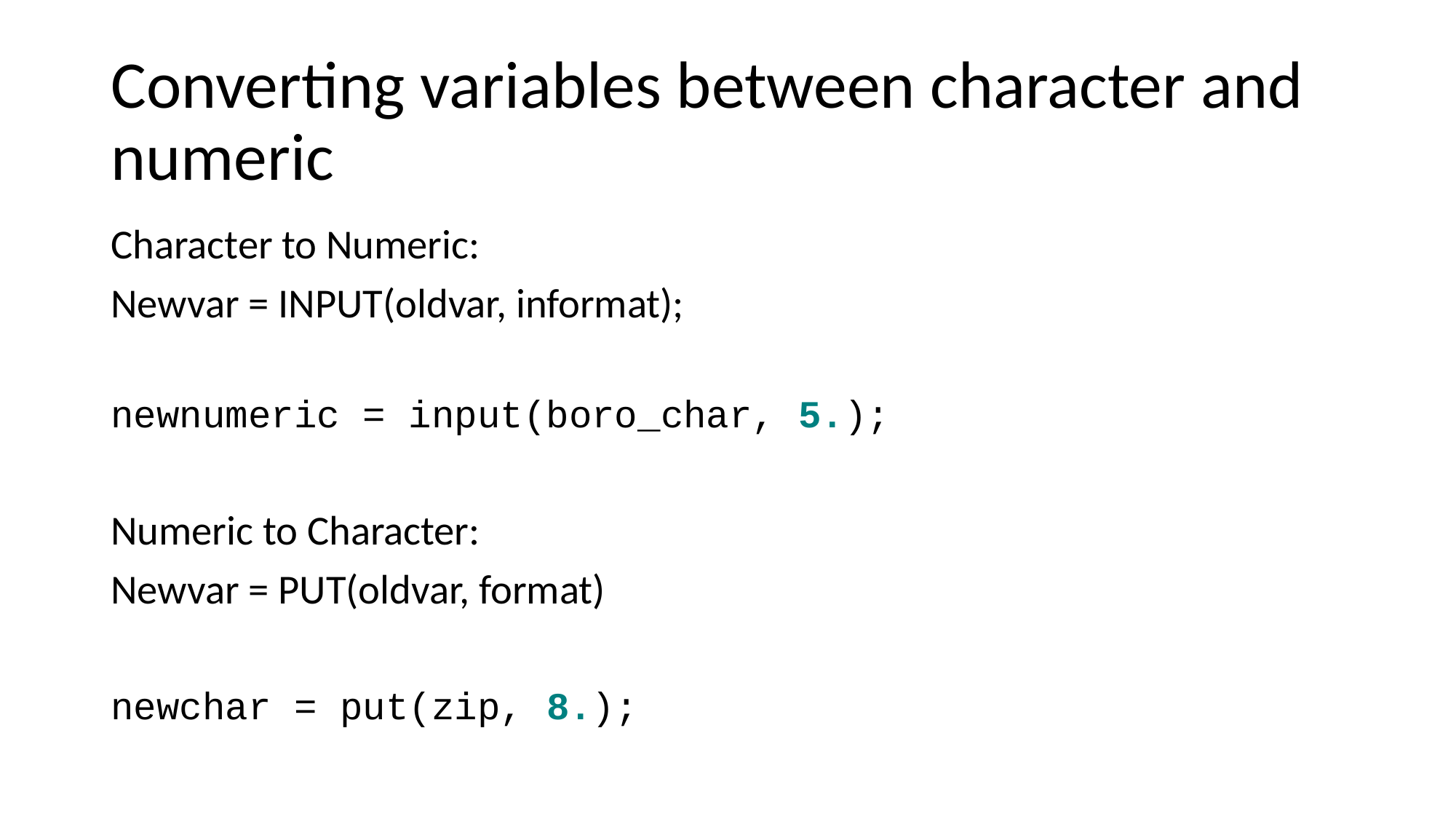

# Converting variables between character and numeric
Character to Numeric:
Newvar = INPUT(oldvar, informat);

newnumeric = input(boro_char, 5.);

Numeric to Character:
Newvar = PUT(oldvar, format)

newchar = put(zip, 8.);